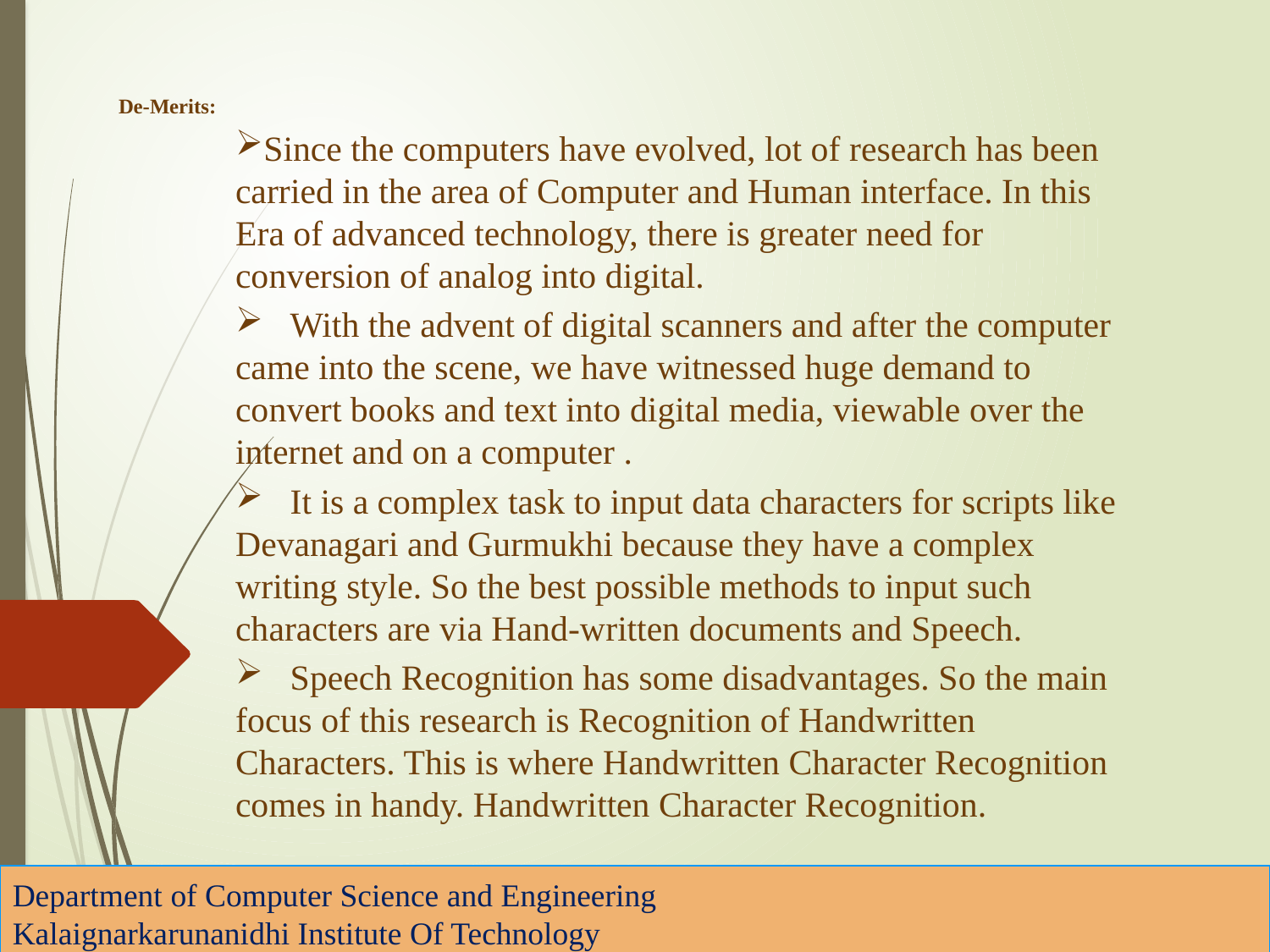

# De-Merits:
Since the computers have evolved, lot of research has been carried in the area of Computer and Human interface. In this Era of advanced technology, there is greater need for conversion of analog into digital.
   With the advent of digital scanners and after the computer came into the scene, we have witnessed huge demand to convert books and text into digital media, viewable over the internet and on a computer .
   It is a complex task to input data characters for scripts like Devanagari and Gurmukhi because they have a complex writing style. So the best possible methods to input such characters are via Hand-written documents and Speech.
   Speech Recognition has some disadvantages. So the main focus of this research is Recognition of Handwritten Characters. This is where Handwritten Character Recognition comes in handy. Handwritten Character Recognition.

Department of Computer Science and Engineering
Kalaignarkarunanidhi Institute Of Technology